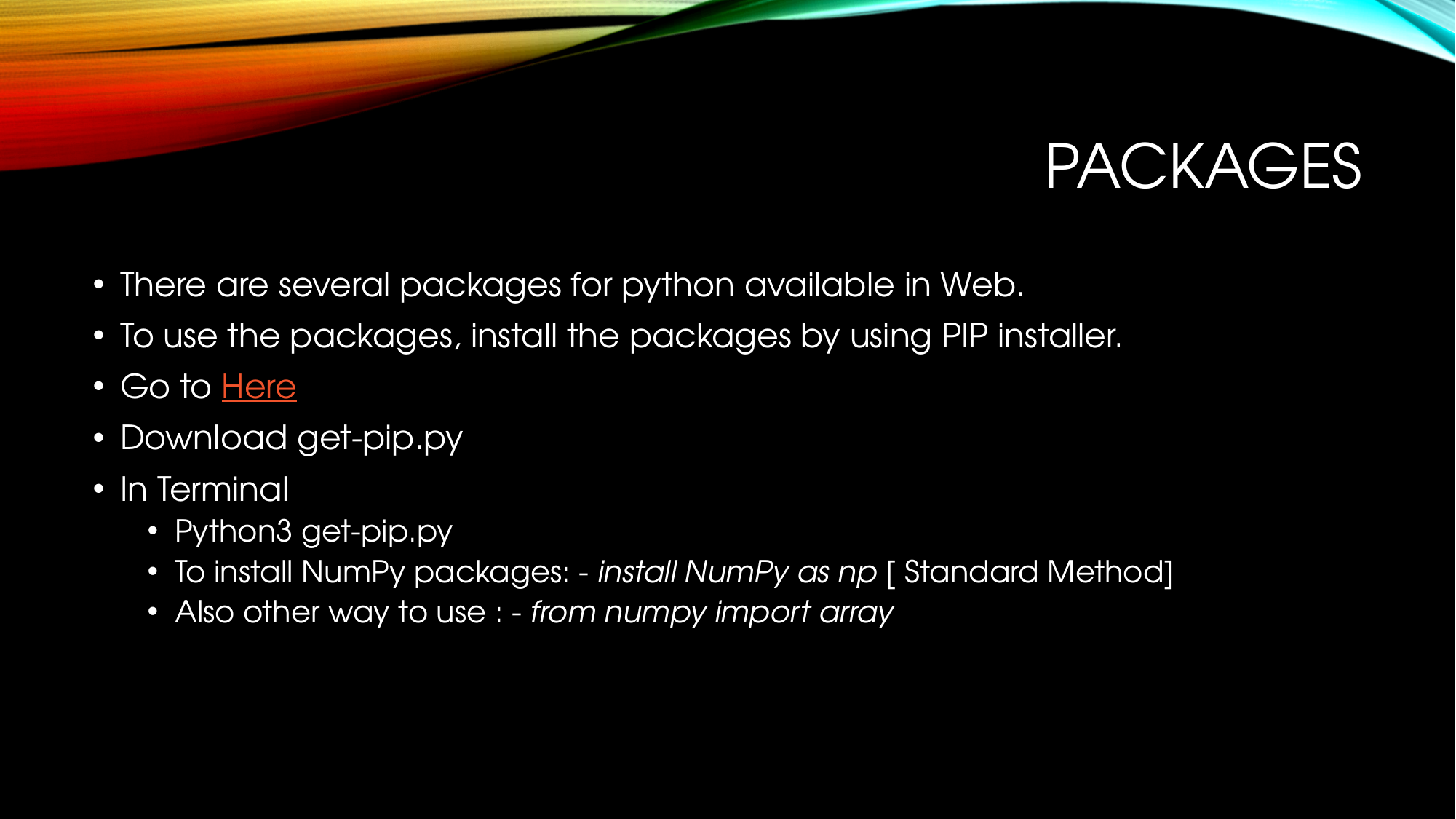

# Packages
There are several packages for python available in Web.
To use the packages, install the packages by using PIP installer.
Go to Here
Download get-pip.py
In Terminal
Python3 get-pip.py
To install NumPy packages: - install NumPy as np [ Standard Method]
Also other way to use : - from numpy import array